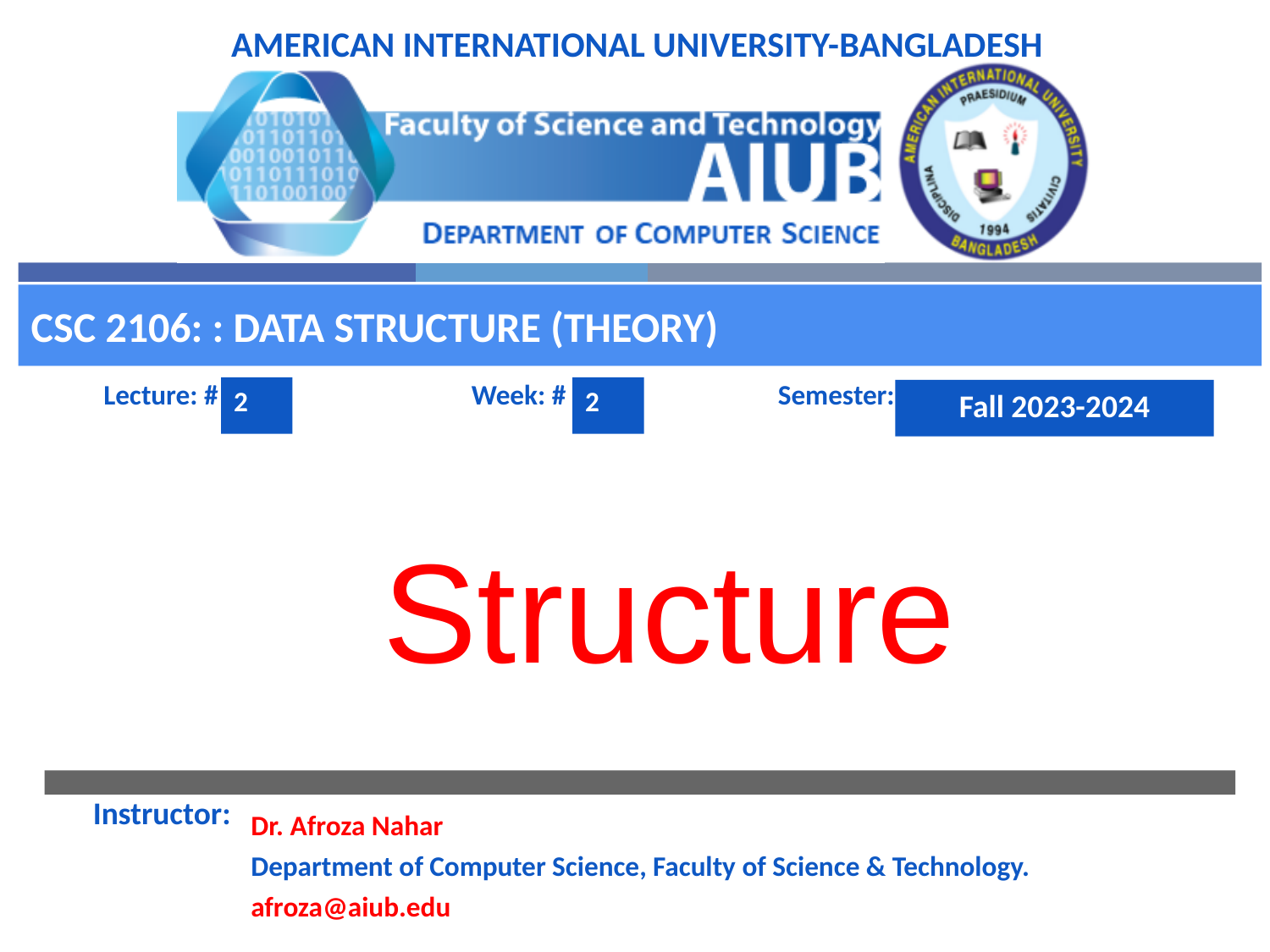

CSC 2106: : Data Structure (Theory)
2
2
Fall 2023-2024
# Structure
Dr. Afroza Nahar
Department of Computer Science, Faculty of Science & Technology.
afroza@aiub.edu